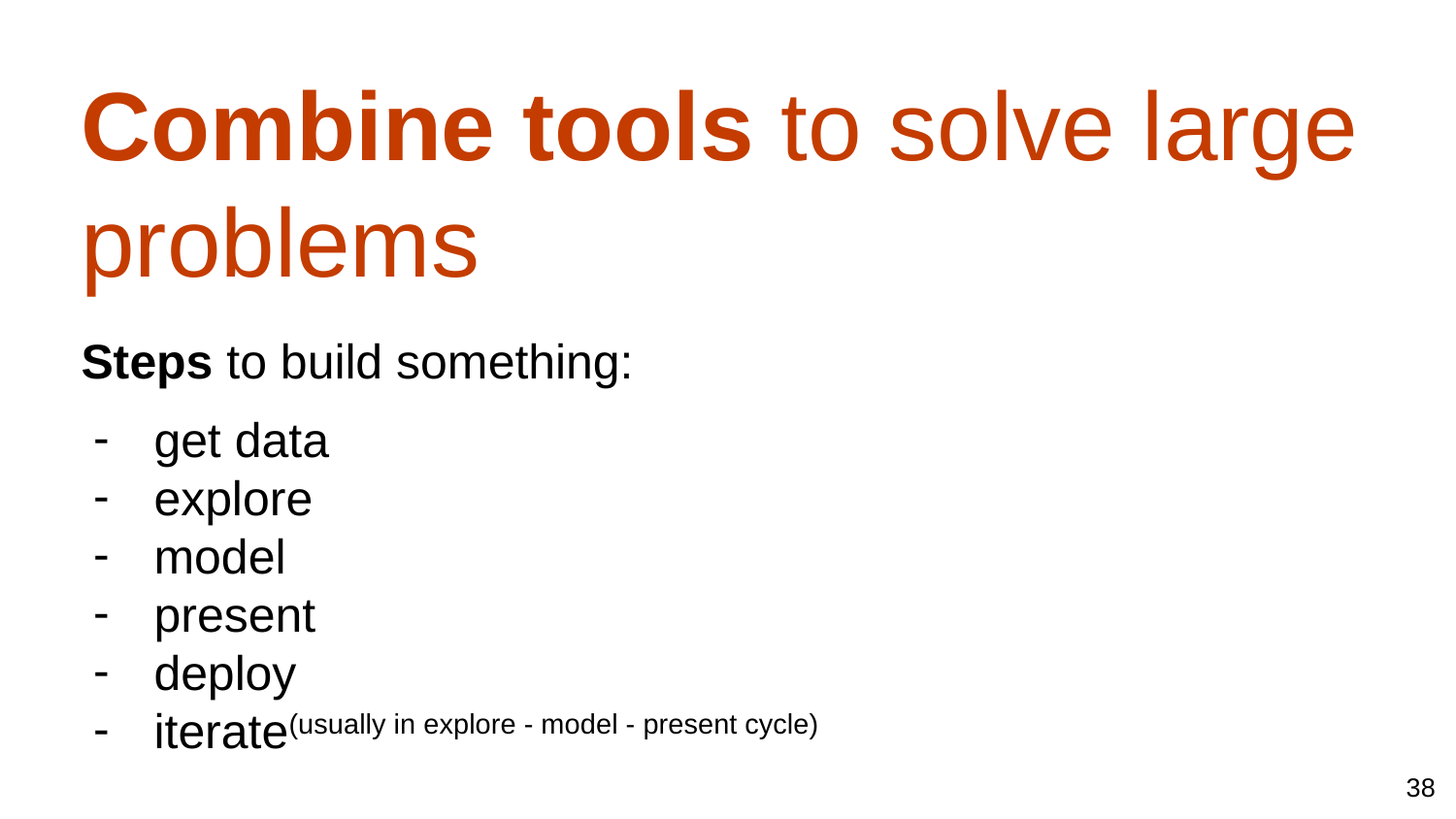

Combine tools to solve large problems
Steps to build something:
get data
explore
model
present
deploy
iterate(usually in explore - model - present cycle)

38